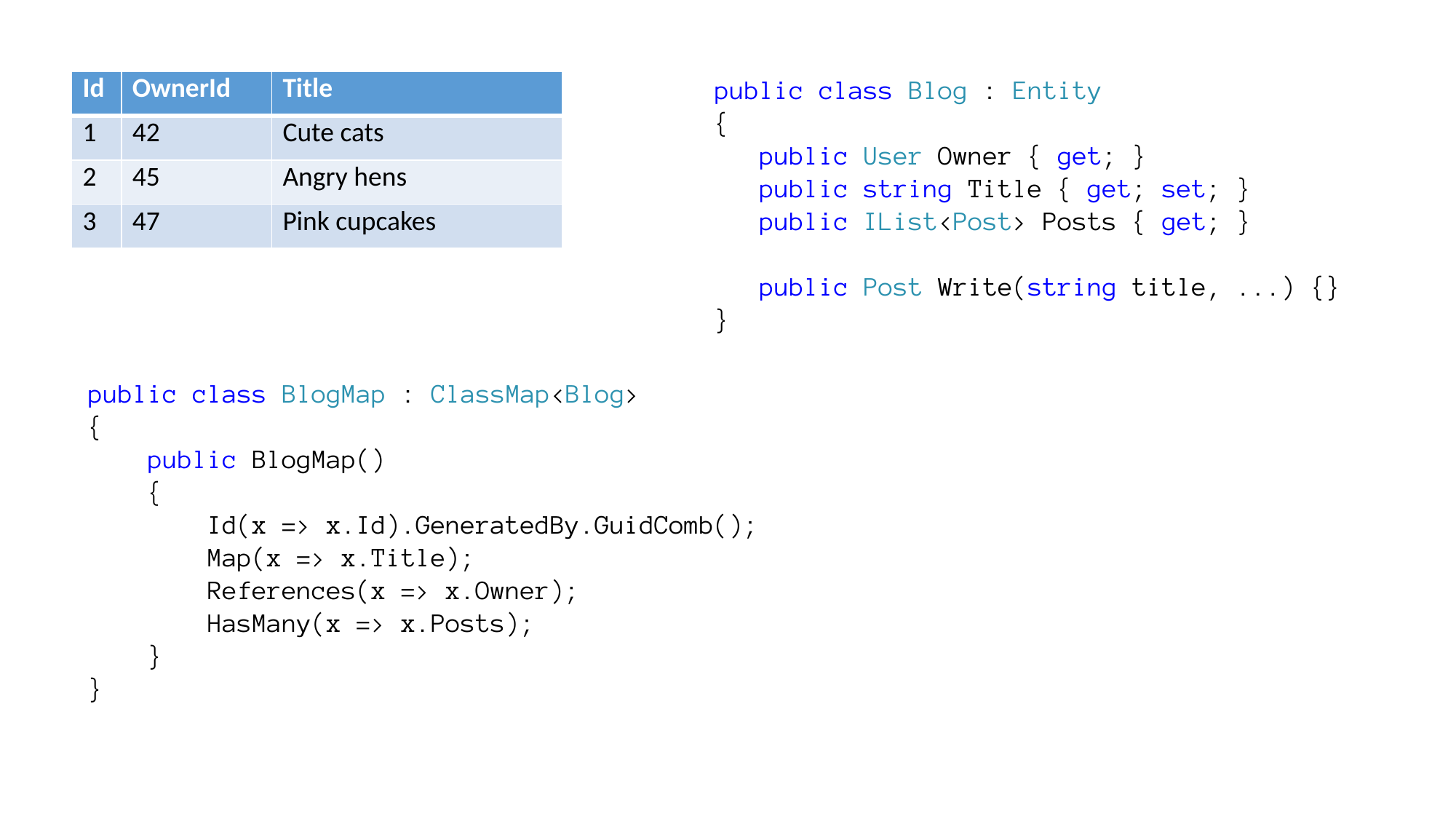

public class Blog : Entity
{
   public User Owner { get; }
   public string Title { get; set; }
   public IList<Post> Posts { get; }

   public Post Write(string title, ...) {}
}
| Id | OwnerId | Title |
| --- | --- | --- |
| 1 | 42 | Cute cats |
| 2 | 45 | Angry hens |
| 3 | 47 | Pink cupcakes |
public class BlogMap : ClassMap<Blog>
{
    public BlogMap()
    {
        Id(x => x.Id).GeneratedBy.GuidComb();
        Map(x => x.Title);
        References(x => x.Owner);
        HasMany(x => x.Posts);
    }
}